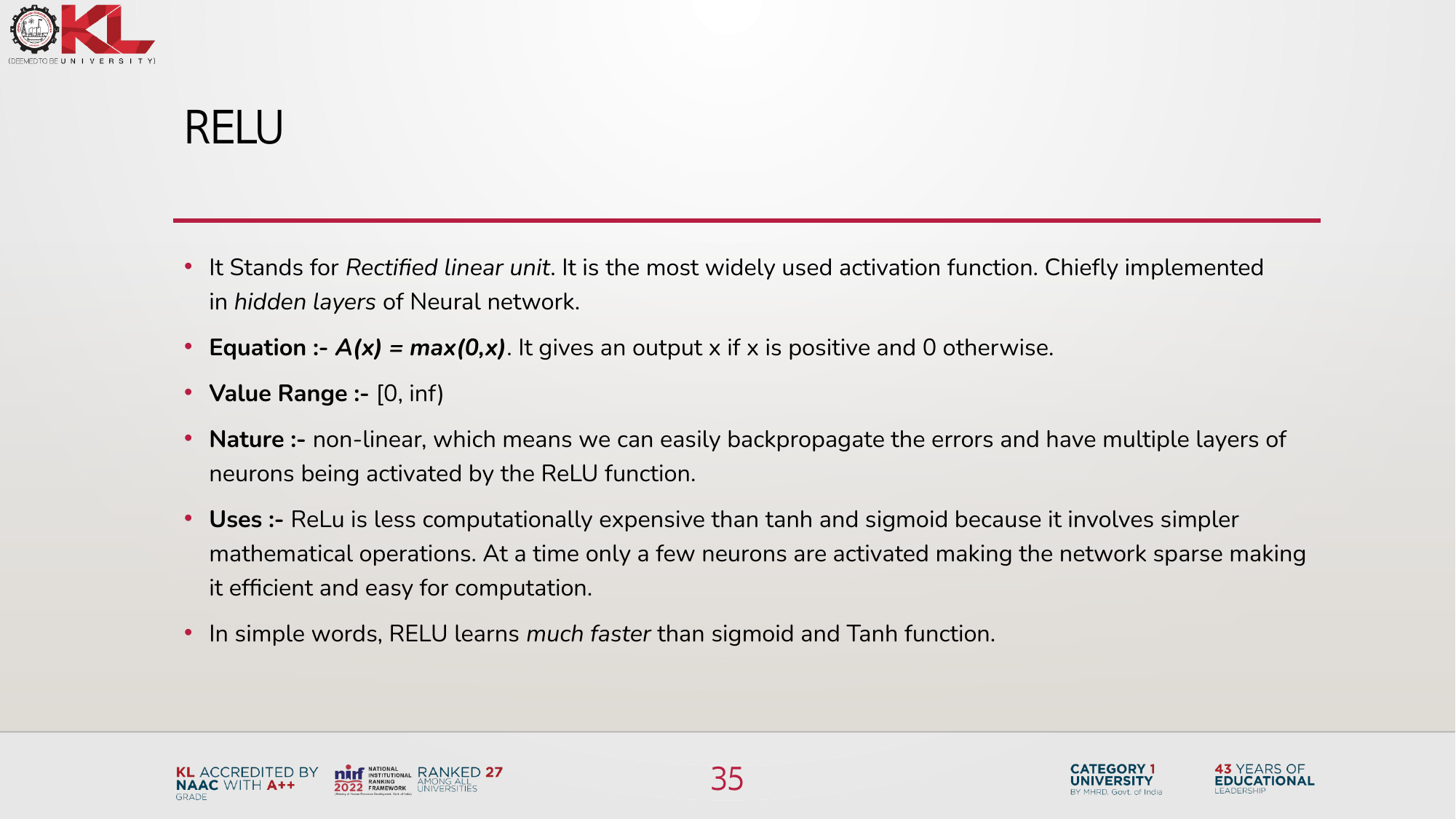

# RELU
It Stands for Rectified linear unit. It is the most widely used activation function. Chiefly implemented in hidden layers of Neural network.
Equation :- A(x) = max(0,x). It gives an output x if x is positive and 0 otherwise.
Value Range :- [0, inf)
Nature :- non-linear, which means we can easily backpropagate the errors and have multiple layers of neurons being activated by the ReLU function.
Uses :- ReLu is less computationally expensive than tanh and sigmoid because it involves simpler mathematical operations. At a time only a few neurons are activated making the network sparse making it efficient and easy for computation.
In simple words, RELU learns much faster than sigmoid and Tanh function.

35